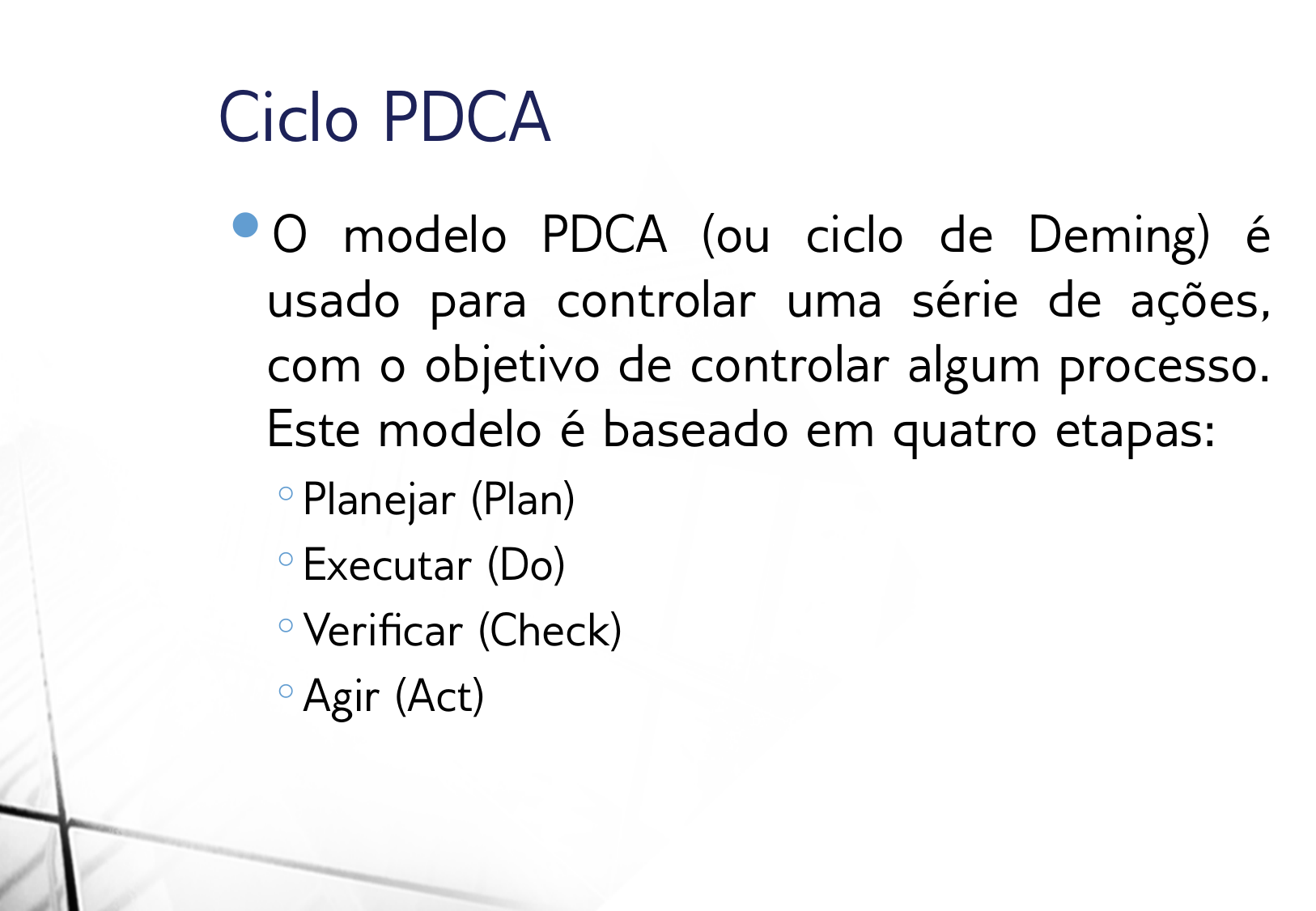

Ciclo PDCA
O modelo PDCA (ou ciclo de Deming) é usado para controlar uma série de ações, com o objetivo de controlar algum processo. Este modelo é baseado em quatro etapas:
Planejar (Plan)
Executar (Do)
Verificar (Check)
Agir (Act)